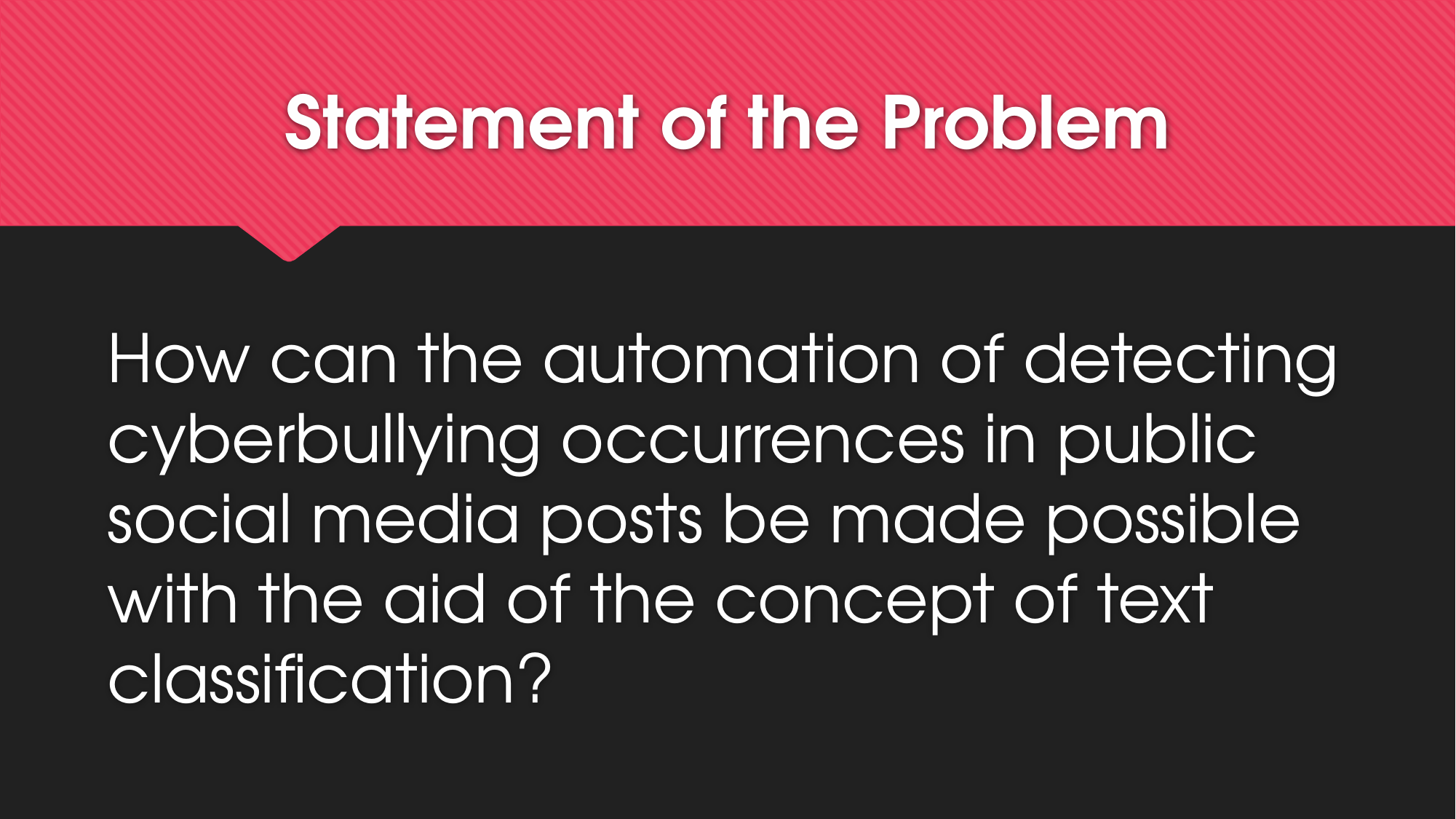

# Statement of the Problem
How can the automation of detecting cyberbullying occurrences in public social media posts be made possible with the aid of the concept of text classification?